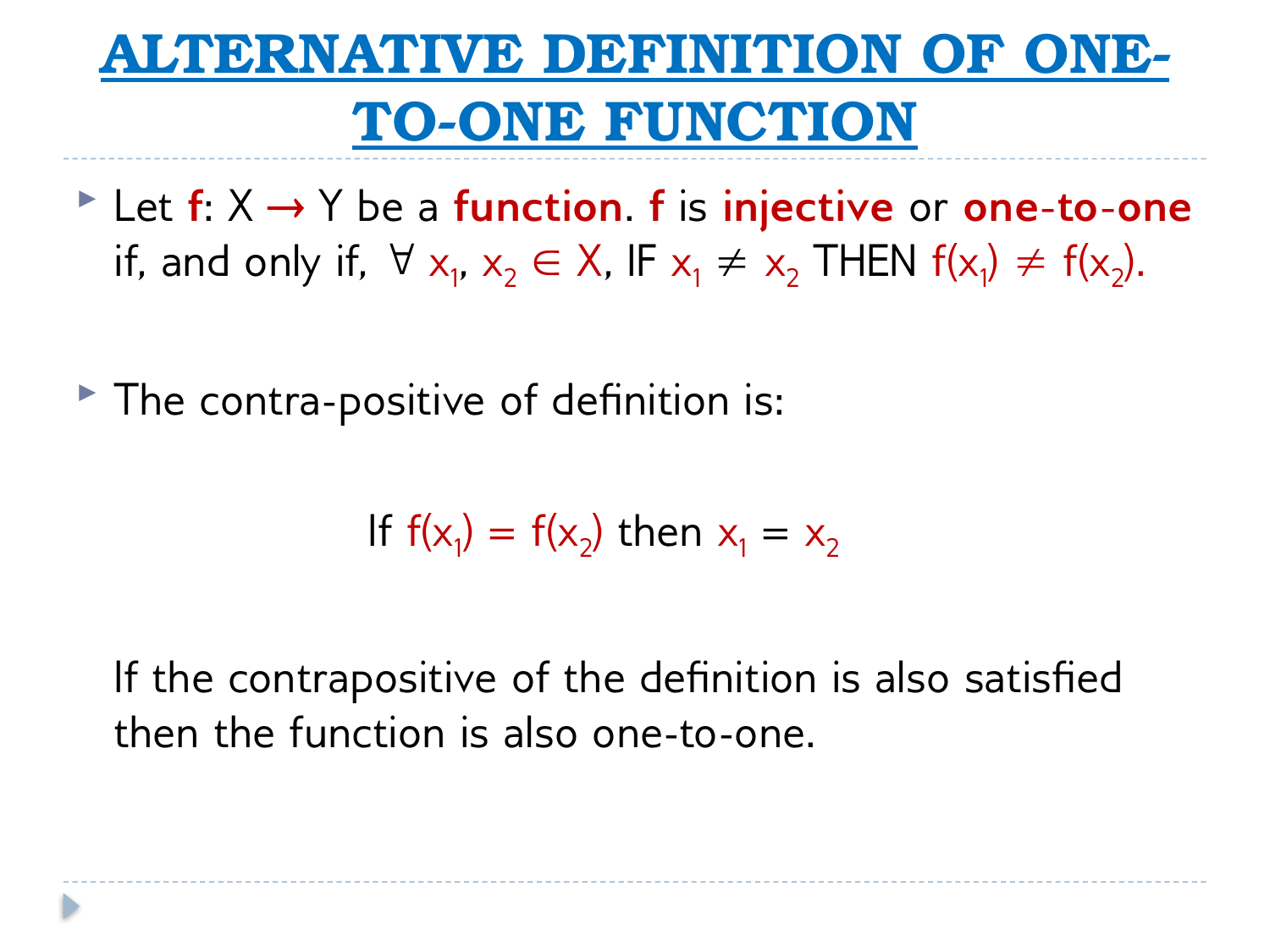

# ALTERNATIVE DEFINITION OF ONE-TO-ONE FUNCTION
Let f: X → Y be a function. f is injective or one-to-one if, and only if, ∀ x1, x2 ∈ X, IF x1 ≠ x2 THEN f(x1) ≠ f(x2).

The contra-positive of definition is:

			If f(x1) = f(x2) then x1 = x2

	If the contrapositive of the definition is also satisfied then the function is also one-to-one.